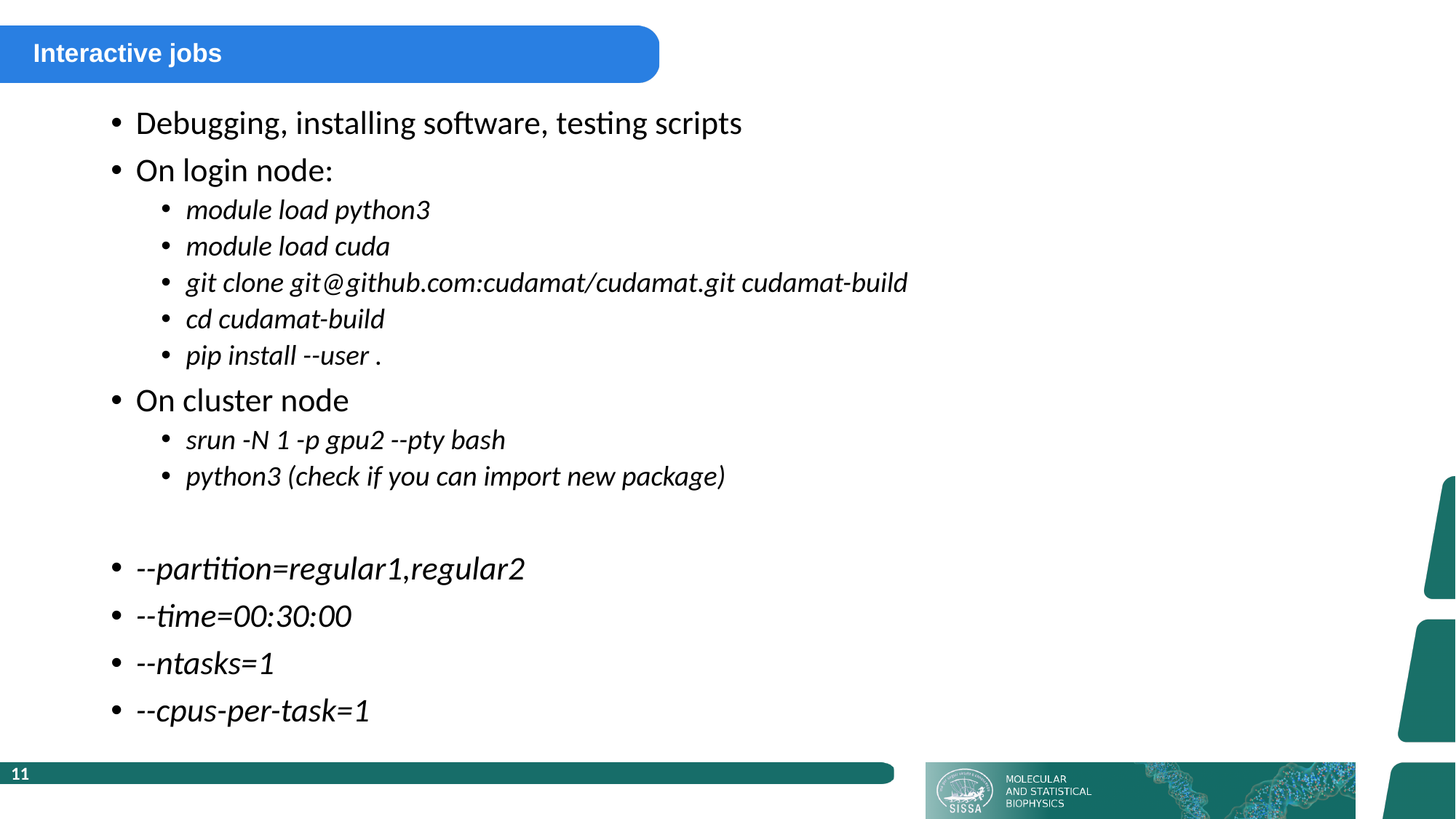

# Interactive jobs
Debugging, installing software, testing scripts
On login node:
module load python3
module load cuda
git clone git@github.com:cudamat/cudamat.git cudamat-build
cd cudamat-build
pip install --user .
On cluster node
srun -N 1 -p gpu2 --pty bash
python3 (check if you can import new package)

--partition=regular1,regular2
--time=00:30:00
--ntasks=1
--cpus-per-task=1